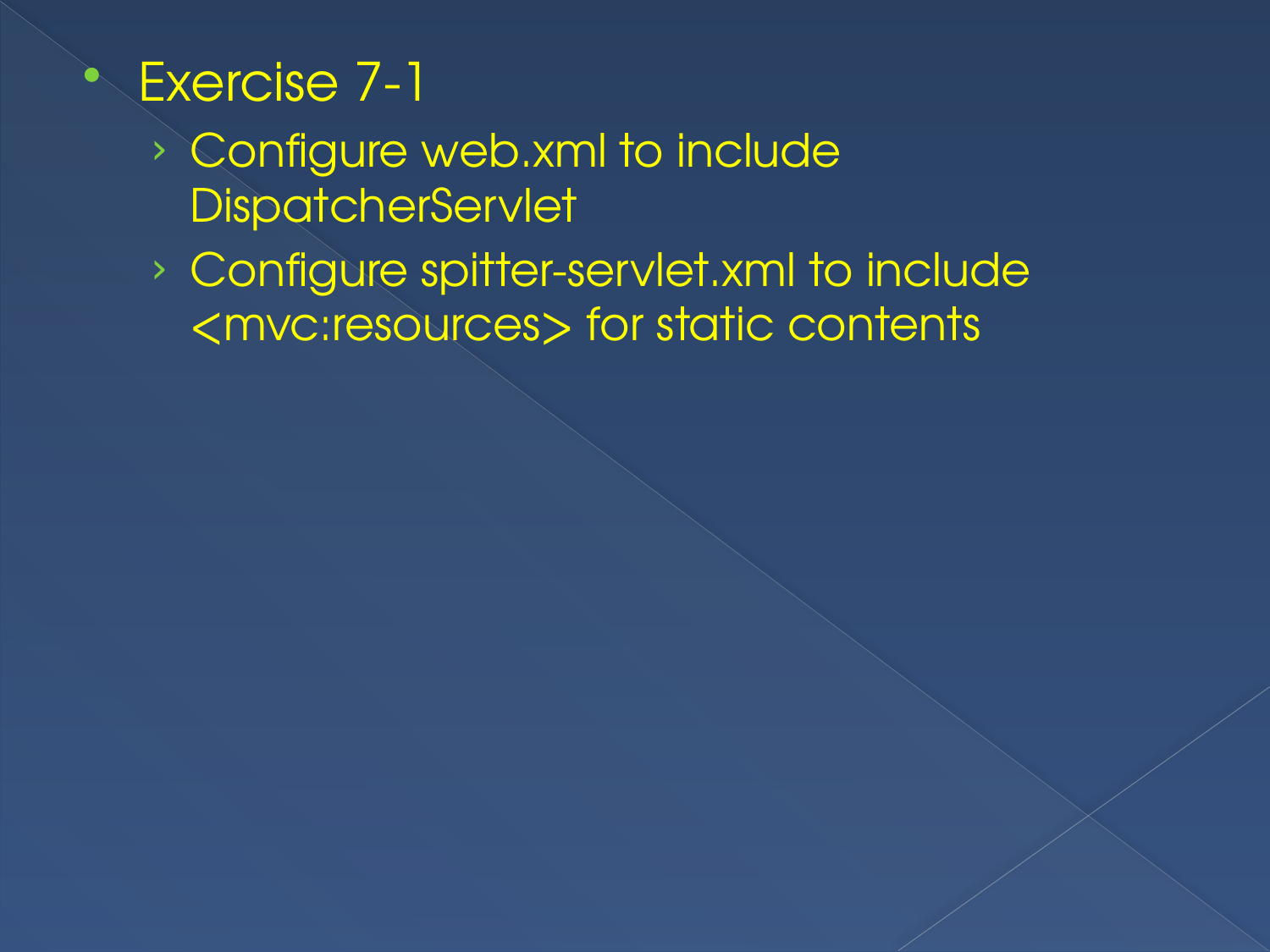

Exercise 7-1
Configure web.xml to include DispatcherServlet
Configure spitter-servlet.xml to include <mvc:resources> for static contents